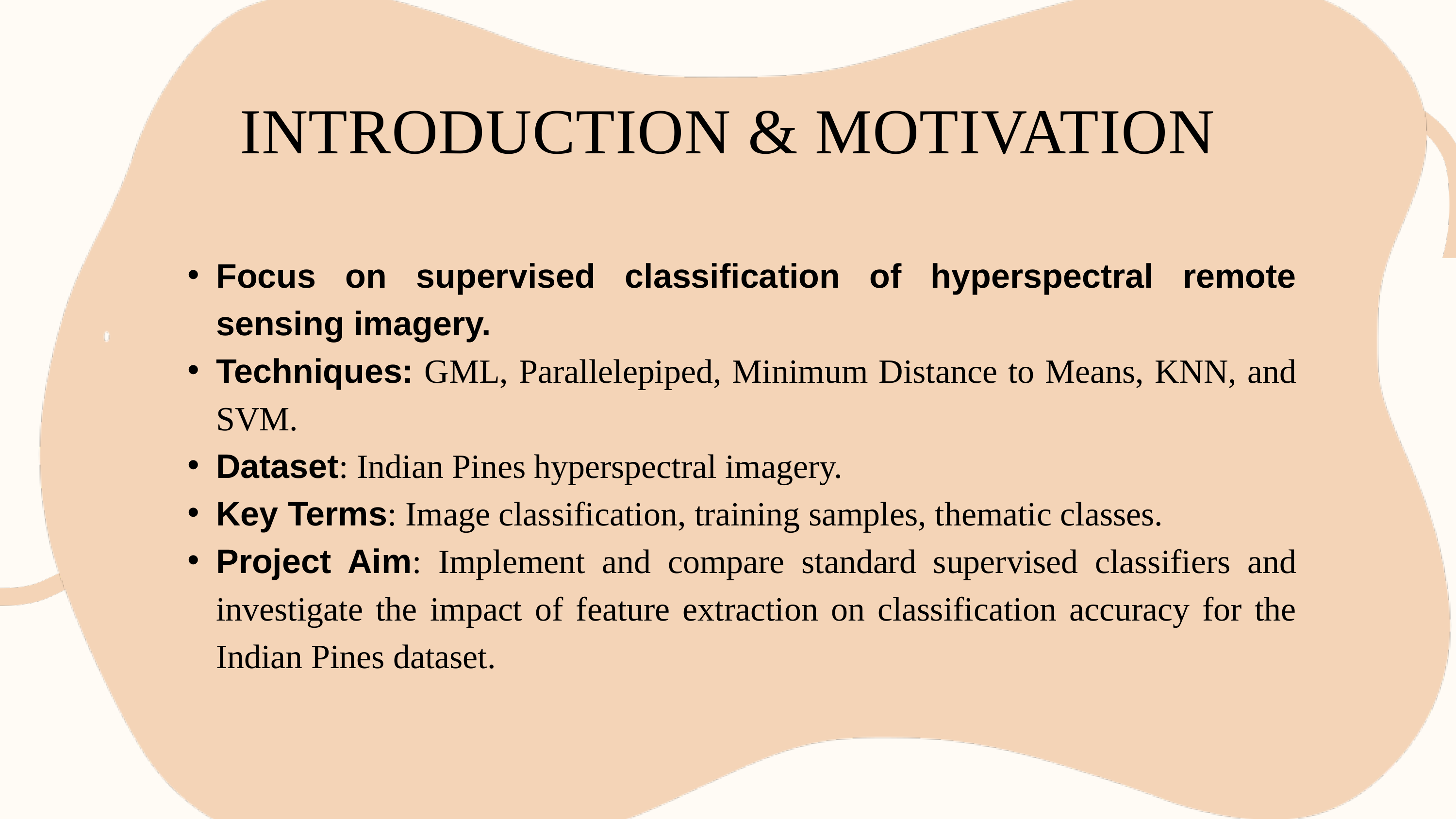

INTRODUCTION & MOTIVATION
Focus on supervised classification of hyperspectral remote sensing imagery.
Techniques: GML, Parallelepiped, Minimum Distance to Means, KNN, and SVM.
Dataset: Indian Pines hyperspectral imagery.
Key Terms: Image classification, training samples, thematic classes.
Project Aim: Implement and compare standard supervised classifiers and investigate the impact of feature extraction on classification accuracy for the Indian Pines dataset.